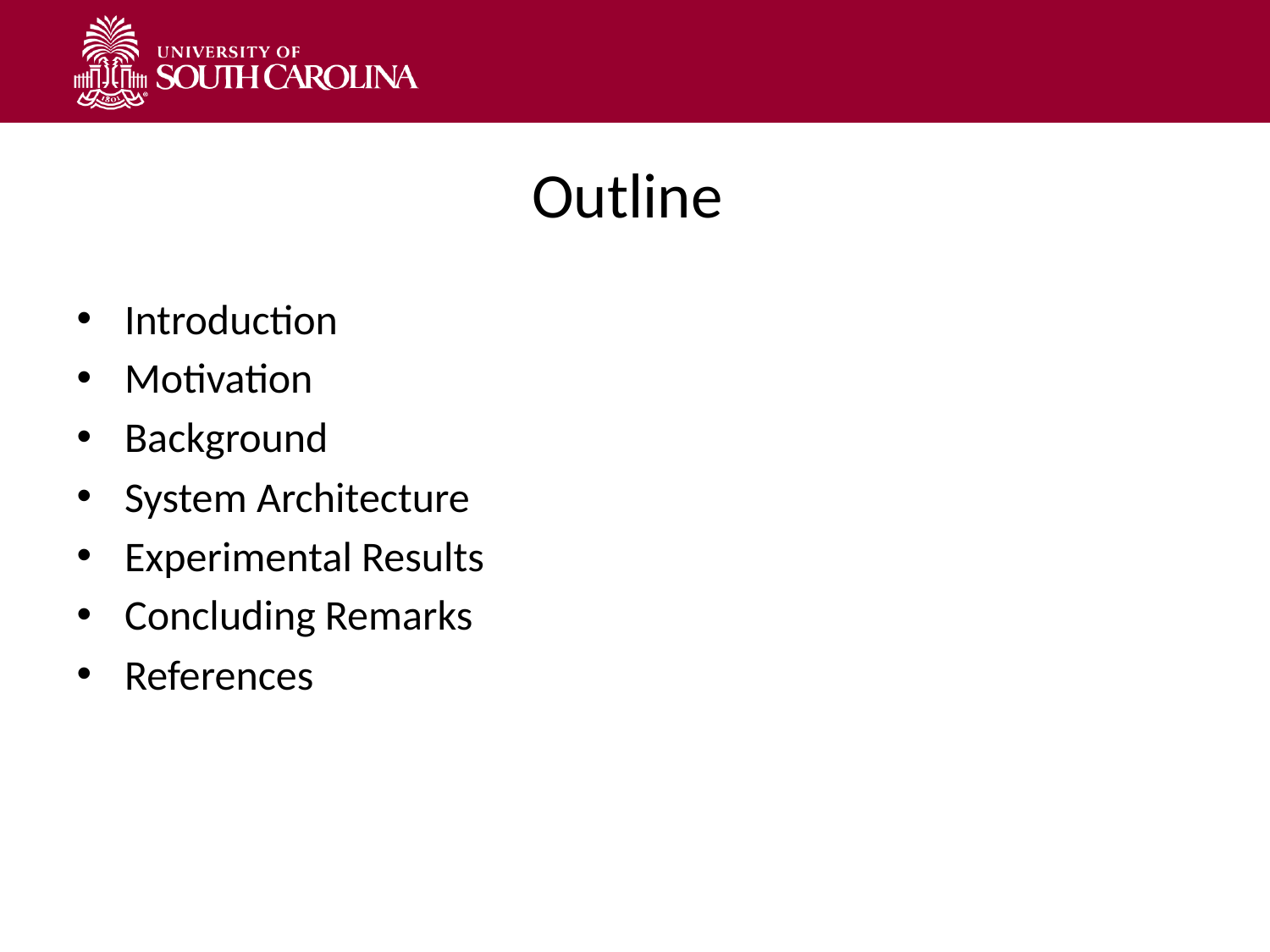

# Outline
Introduction
Motivation
Background
System Architecture
Experimental Results
Concluding Remarks
References